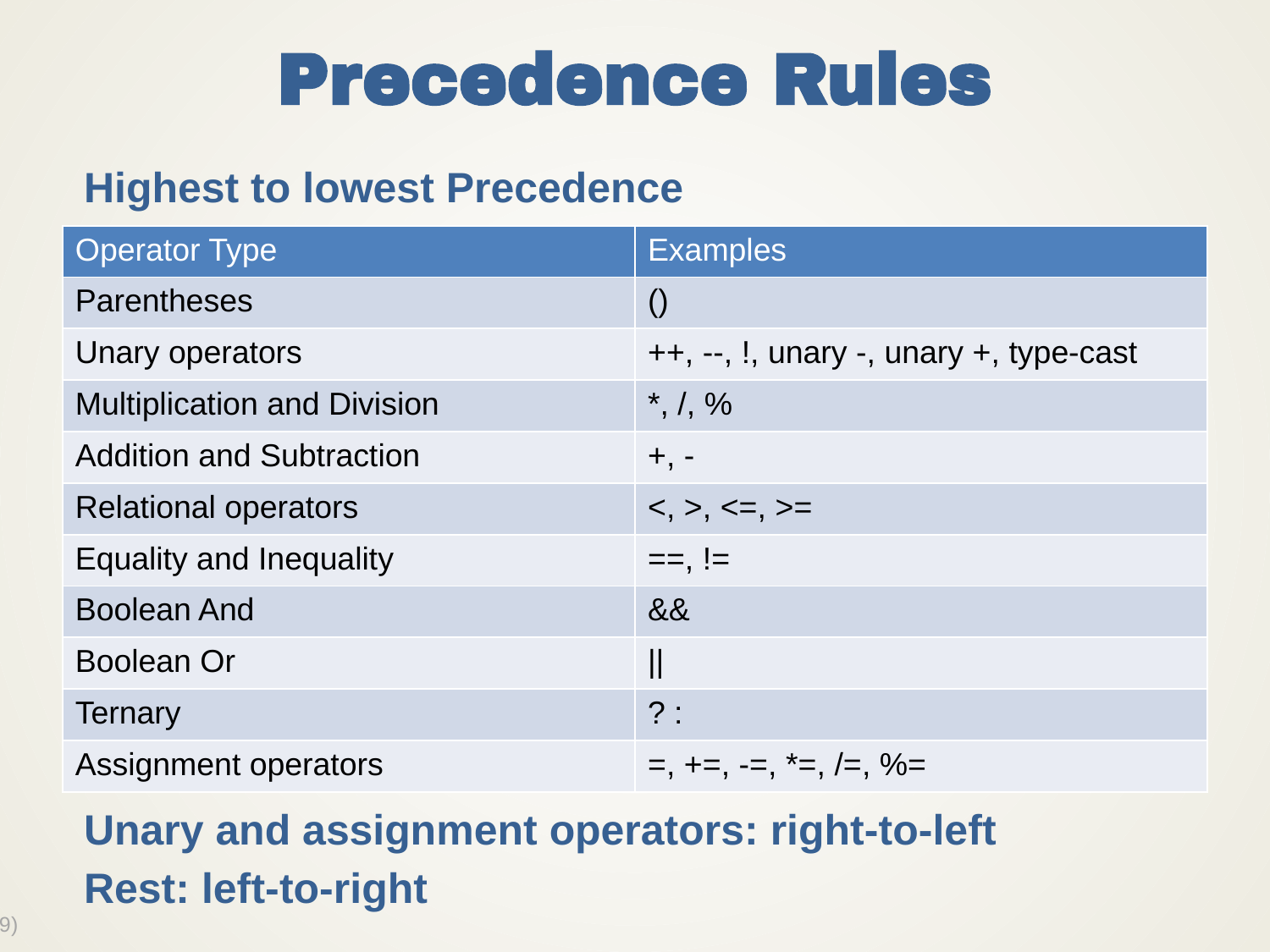

# Precedence Rules
Highest to lowest Precedence

Unary and assignment operators: right-to-left
Rest: left-to-right
| Operator Type | Examples |
| --- | --- |
| Parentheses | () |
| Unary operators | ++, --, !, unary -, unary +, type-cast |
| Multiplication and Division | \*, /, % |
| Addition and Subtraction | +, - |
| Relational operators | <, >, <=, >= |
| Equality and Inequality | ==, != |
| Boolean And | && |
| Boolean Or | || |
| Ternary | ? : |
| Assignment operators | =, +=, -=, \*=, /=, %= |